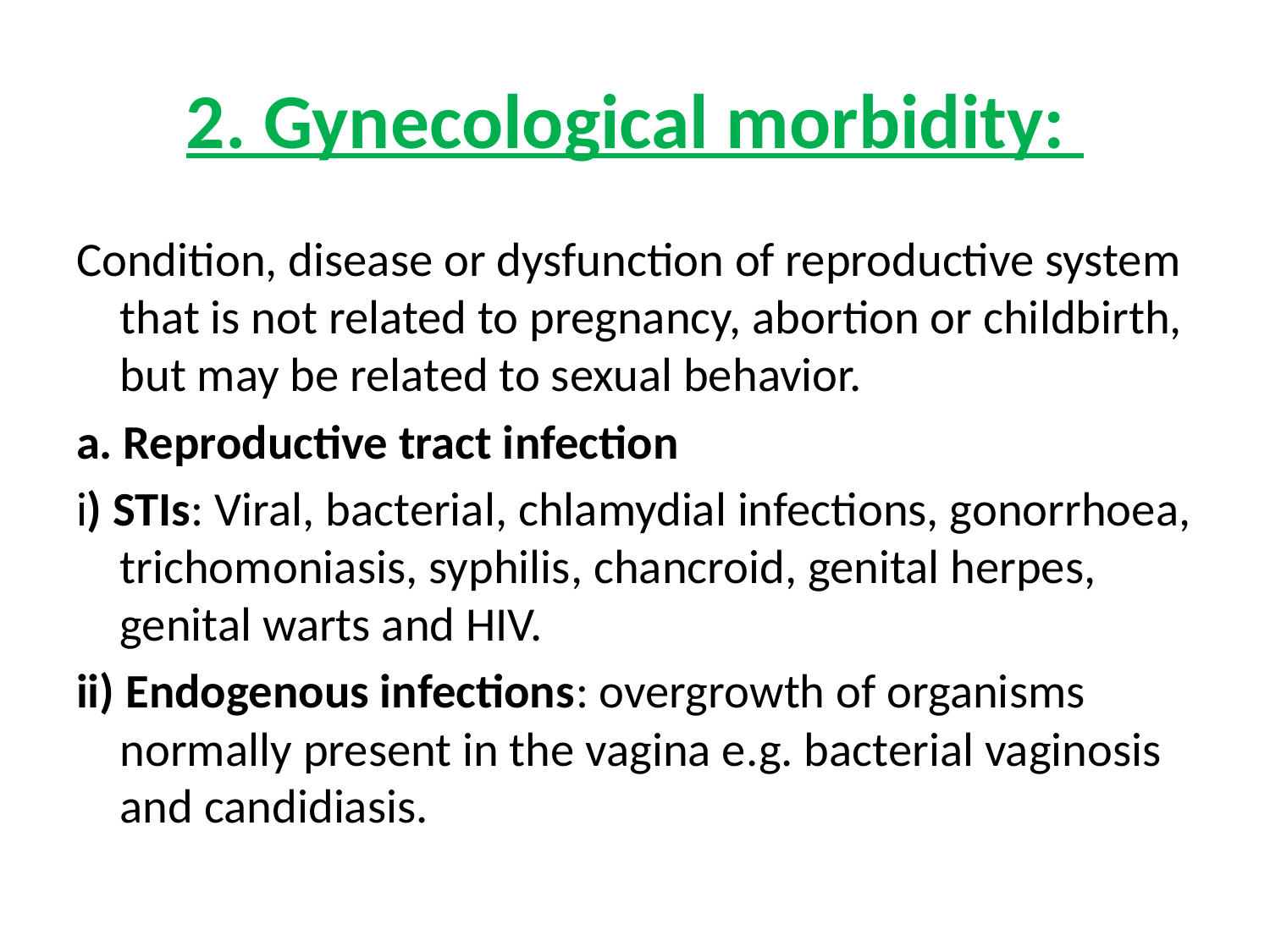

# 2. Gynecological morbidity:
Condition, disease or dysfunction of reproductive system that is not related to pregnancy, abortion or childbirth, but may be related to sexual behavior.
a. Reproductive tract infection
i) STIs: Viral, bacterial, chlamydial infections, gonorrhoea, trichomoniasis, syphilis, chancroid, genital herpes, genital warts and HIV.
ii) Endogenous infections: overgrowth of organisms normally present in the vagina e.g. bacterial vaginosis and candidiasis.